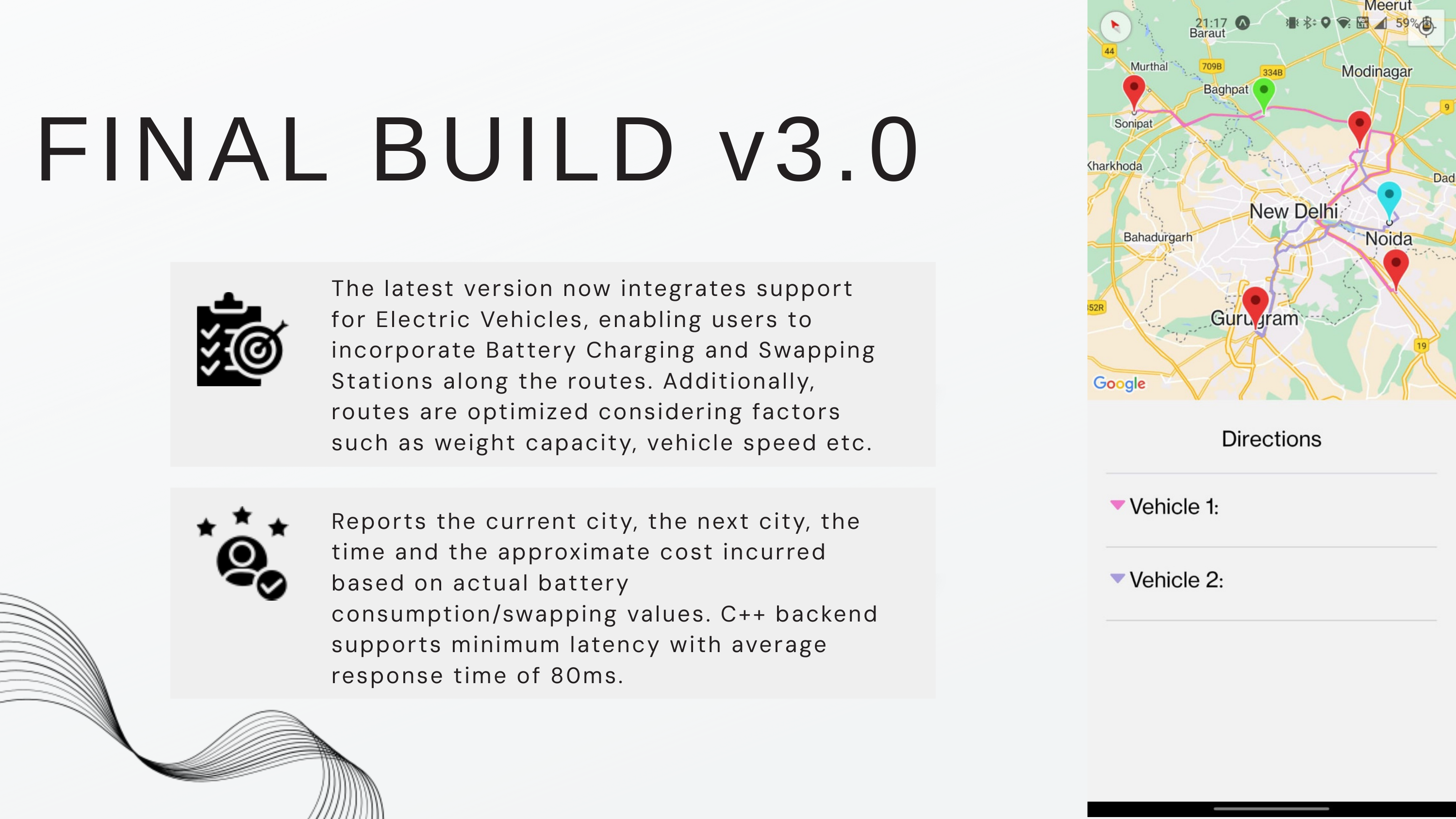

FINAL BUILD v3.0

The latest version now integrates support for Electric Vehicles, enabling users to incorporate Battery Charging and Swapping Stations along the routes. Additionally, routes are optimized considering factors such as weight capacity, vehicle speed etc.

Reports the current city, the next city, the time and the approximate cost incurred based on actual battery consumption/swapping values. C++ backend supports minimum latency with average response time of 80ms.